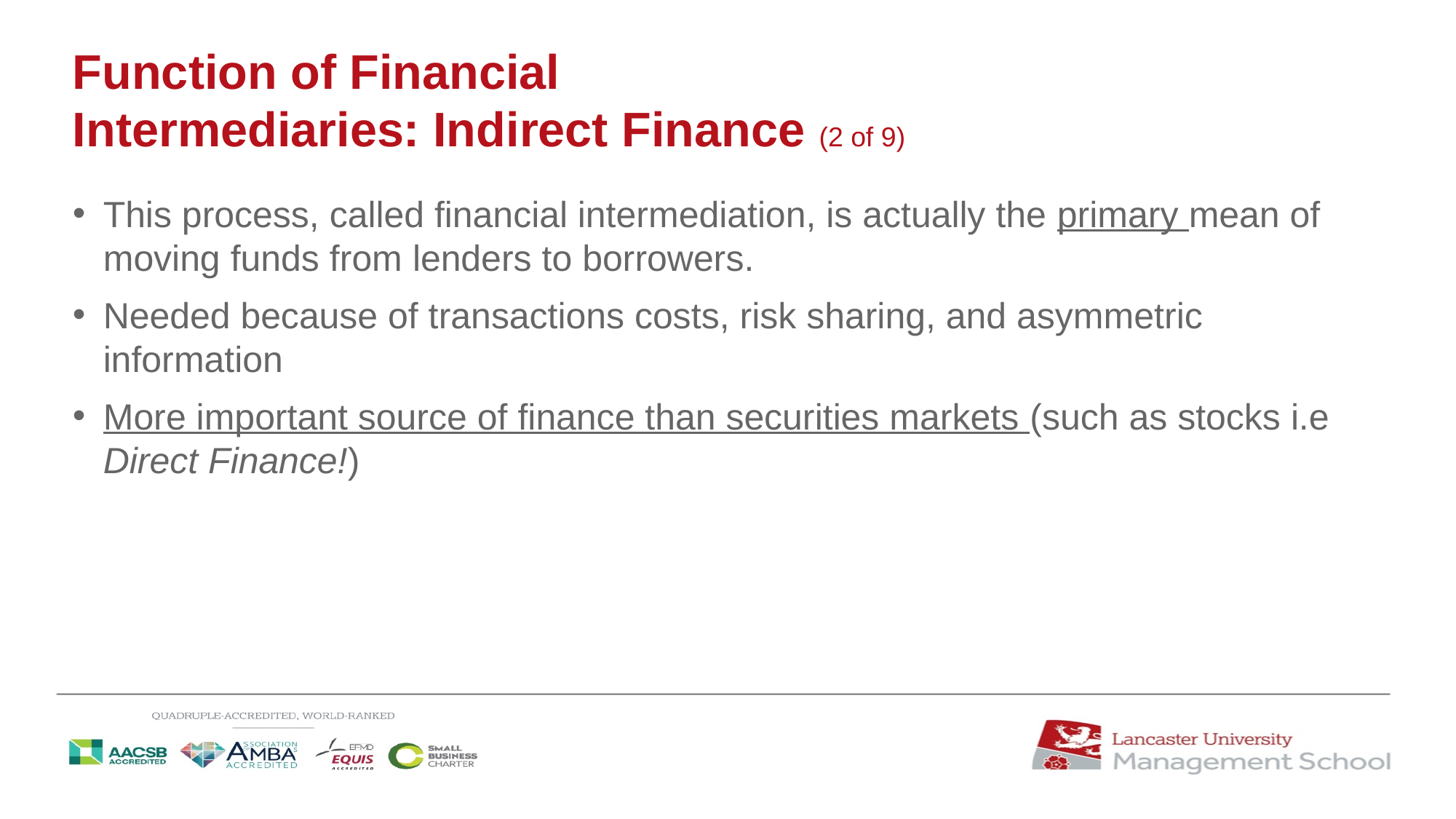

# Function of Financial Intermediaries: Indirect Finance (2 of 9)
This process, called financial intermediation, is actually the primary mean of moving funds from lenders to borrowers.
Needed because of transactions costs, risk sharing, and asymmetric information
More important source of finance than securities markets (such as stocks i.e Direct Finance!)